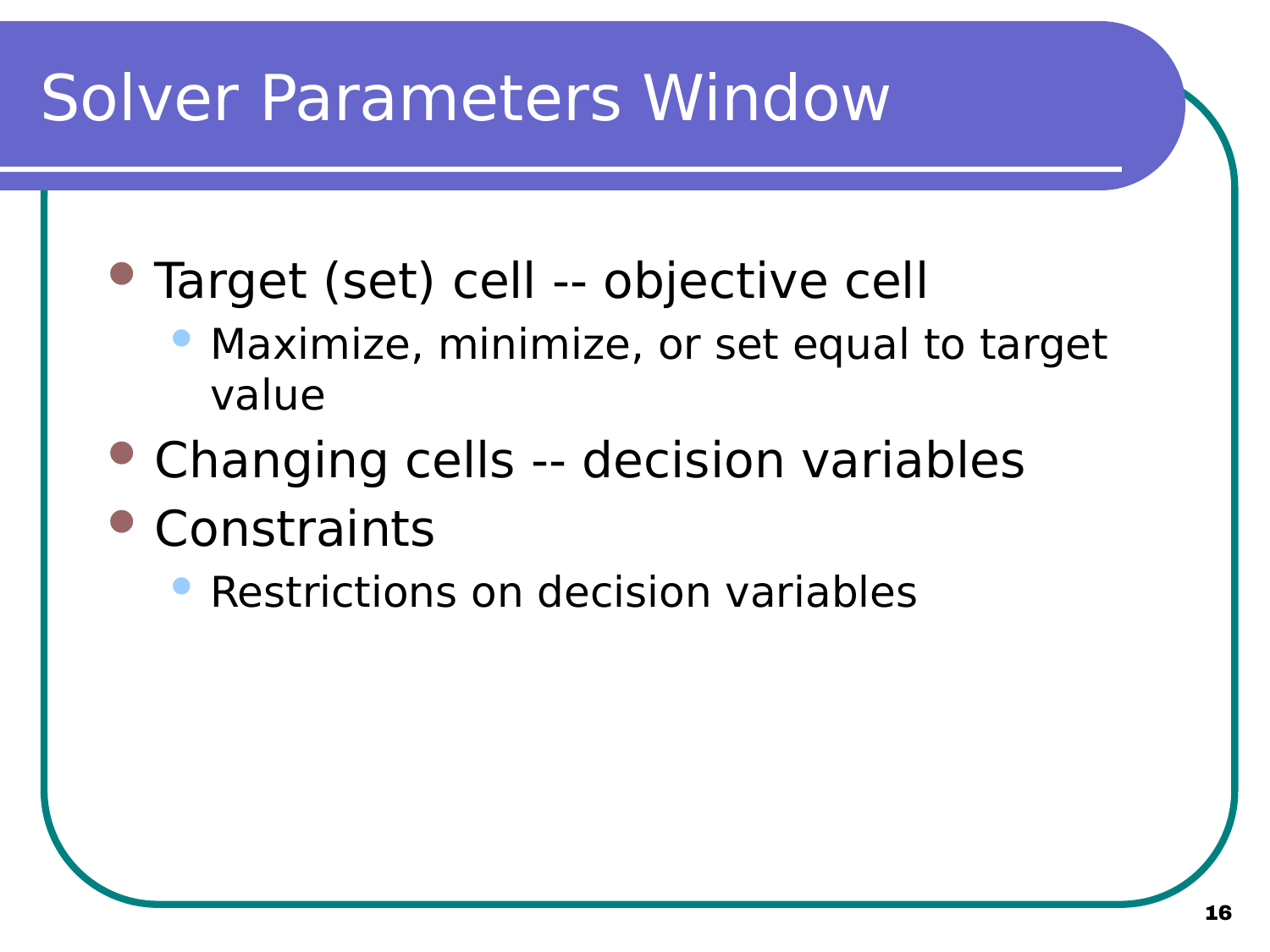

# Solver Parameters Window
Target (set) cell -- objective cell
Maximize, minimize, or set equal to target value
Changing cells -- decision variables
Constraints
Restrictions on decision variables
16